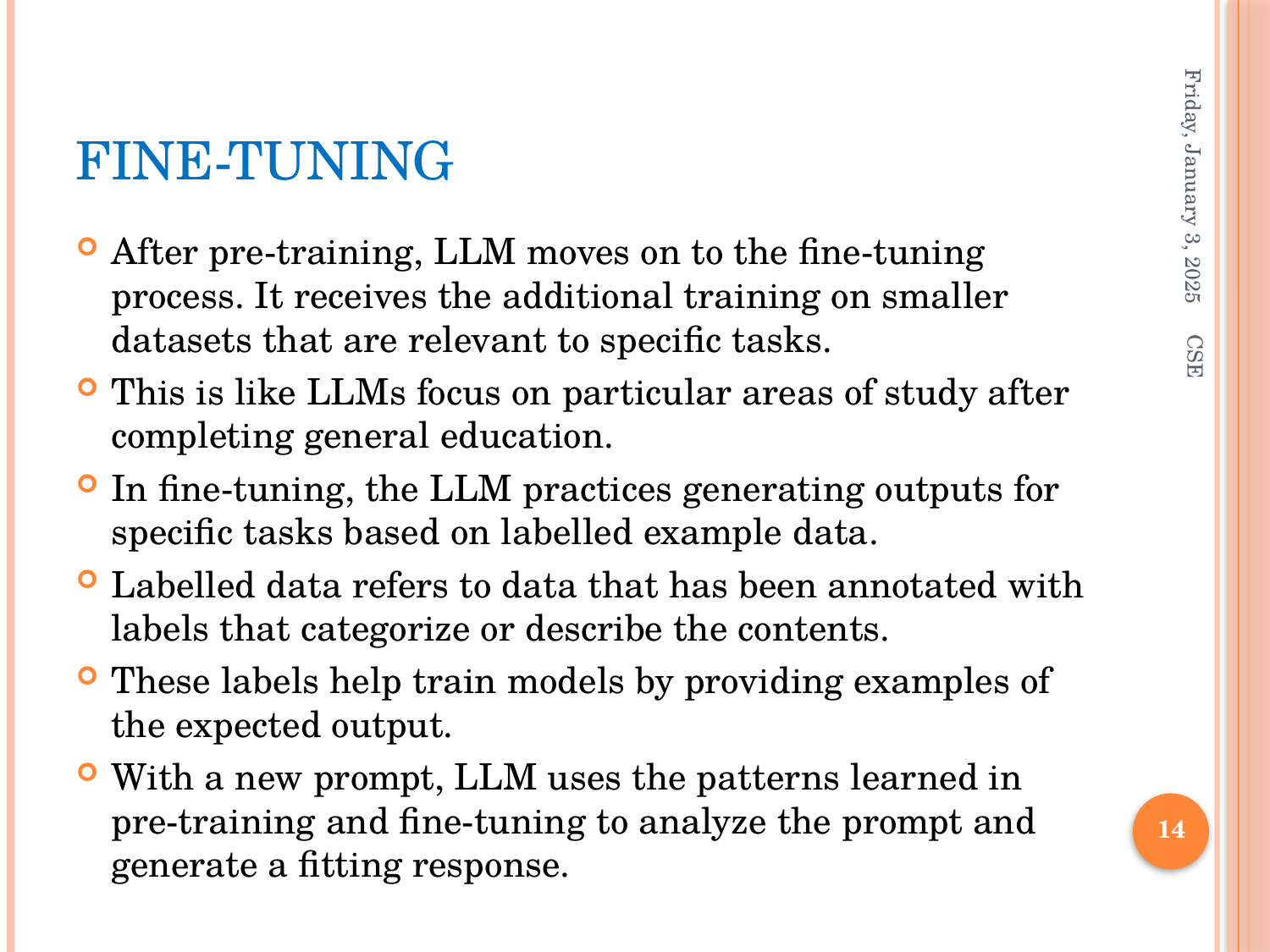

# Fine-tuning
Friday, January 3, 2025
After pre-training, LLM moves on to the fine-tuning process. It receives the additional training on smaller datasets that are relevant to specific tasks.
This is like LLMs focus on particular areas of study after completing general education.
In fine-tuning, the LLM practices generating outputs for specific tasks based on labelled example data.
Labelled data refers to data that has been annotated with labels that categorize or describe the contents.
These labels help train models by providing examples of the expected output.
With a new prompt, LLM uses the patterns learned in pre-training and fine-tuning to analyze the prompt and generate a fitting response.

CSE
14